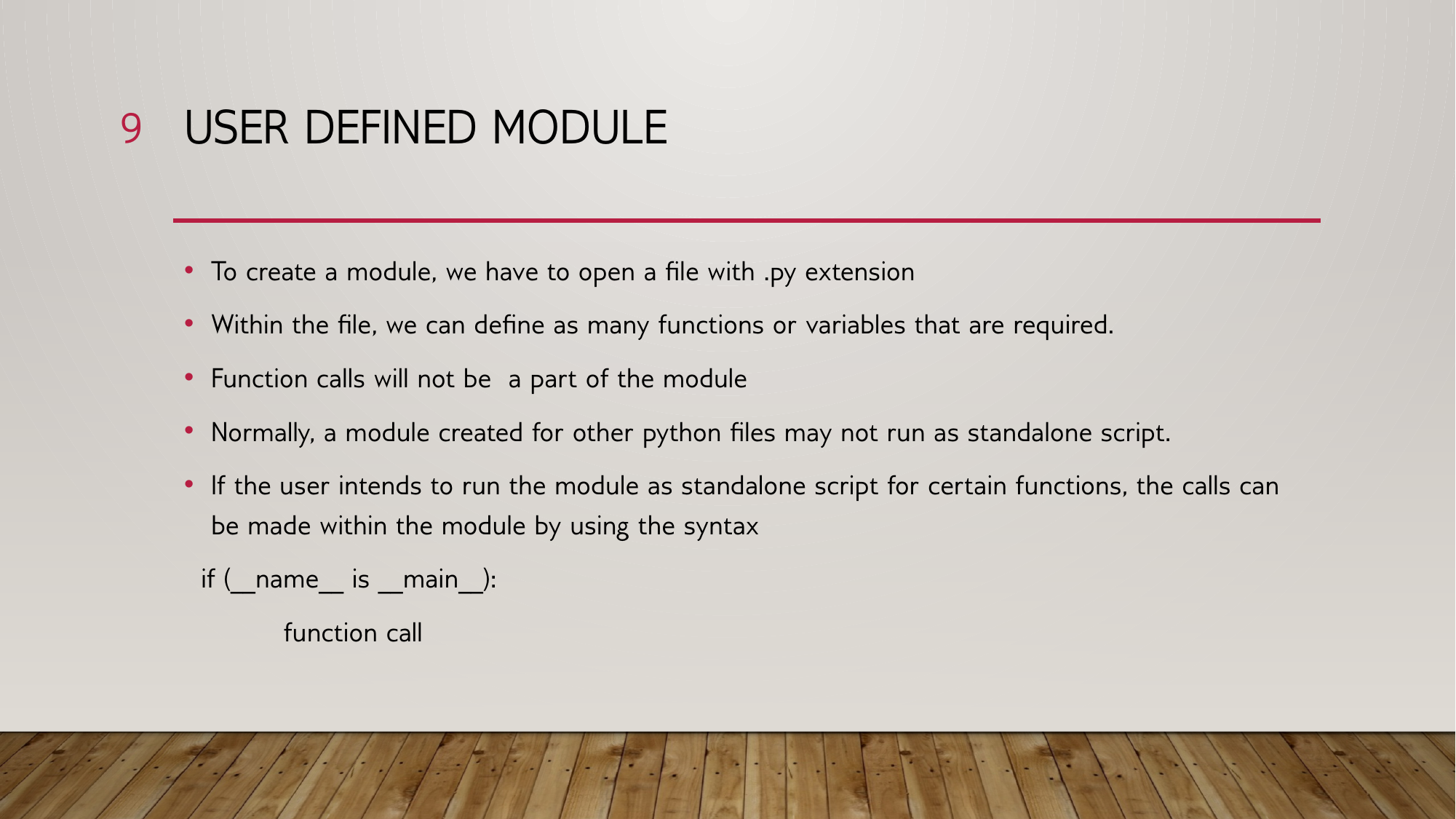

9
# User defined module
To create a module, we have to open a file with .py extension
Within the file, we can define as many functions or variables that are required.
Function calls will not be  a part of the module
Normally, a module created for other python files may not run as standalone script.
If the user intends to run the module as standalone script for certain functions, the calls can be made within the module by using the syntax
  if (__name__ is __main__):
	function call